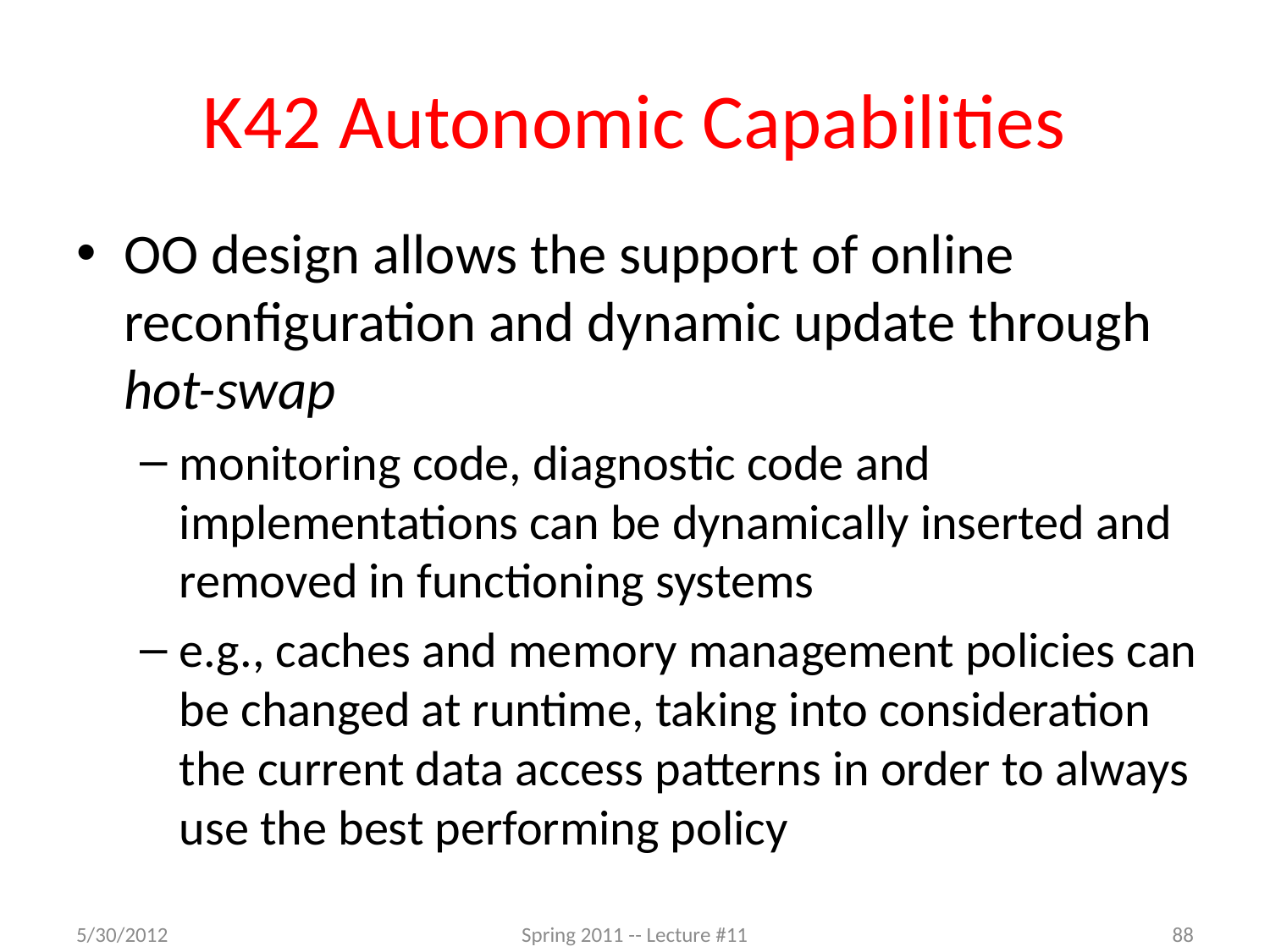

# K42 Autonomic Capabilities
OO design allows the support of online reconfiguration and dynamic update through hot-swap
monitoring code, diagnostic code and implementations can be dynamically inserted and removed in functioning systems
e.g., caches and memory management policies can be changed at runtime, taking into consideration the current data access patterns in order to always use the best performing policy
5/30/2012
Spring 2011 -- Lecture #11
88